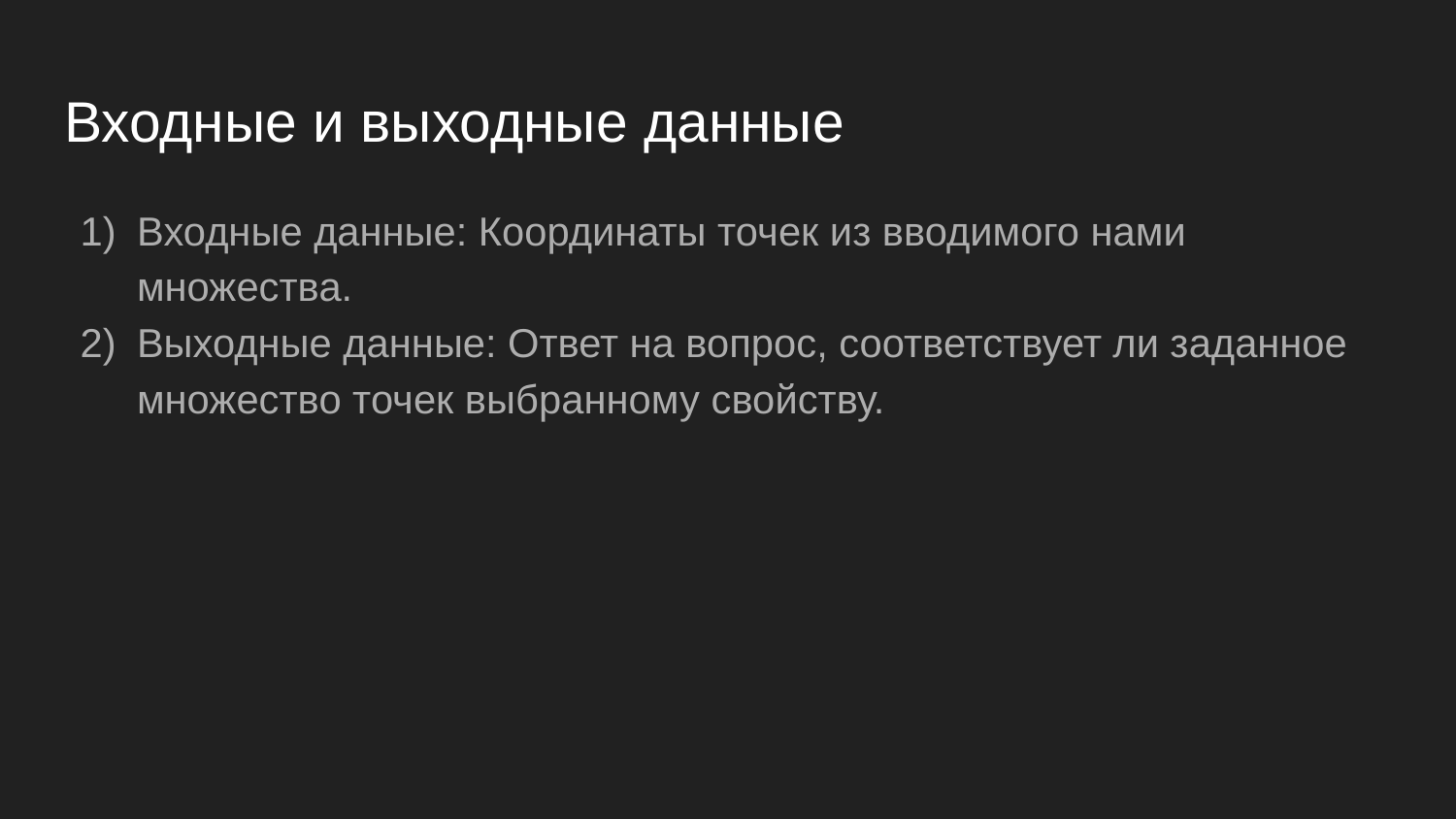

# Входные и выходные данные
Входные данные: Координаты точек из вводимого нами множества.
Выходные данные: Ответ на вопрос, соответствует ли заданное множество точек выбранному свойству.